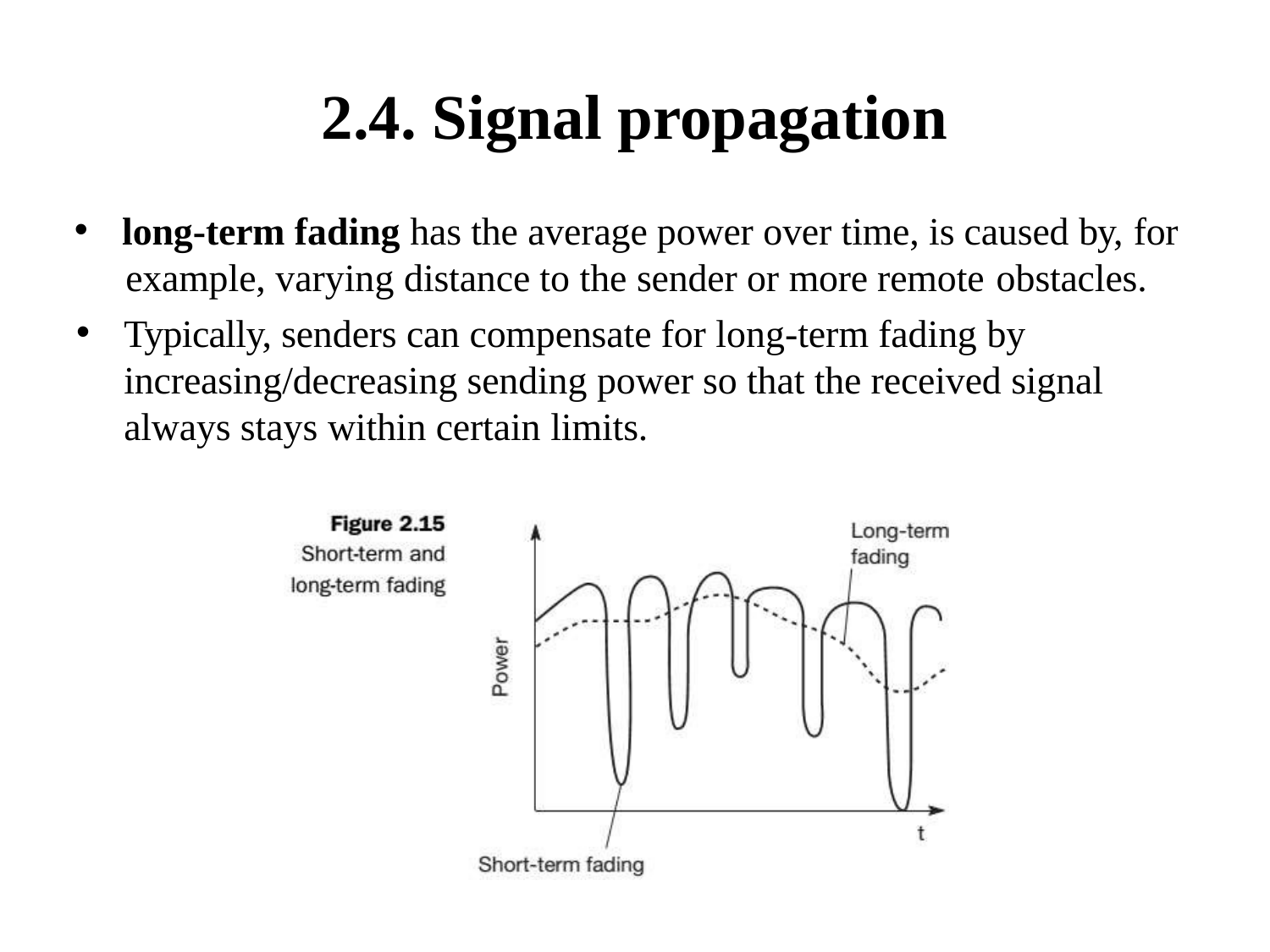

# 2.4. Signal propagation
long-term fading has the average power over time, is caused by, for
example, varying distance to the sender or more remote obstacles.
Typically, senders can compensate for long-term fading by  increasing/decreasing sending power so that the received signal  always stays within certain limits.